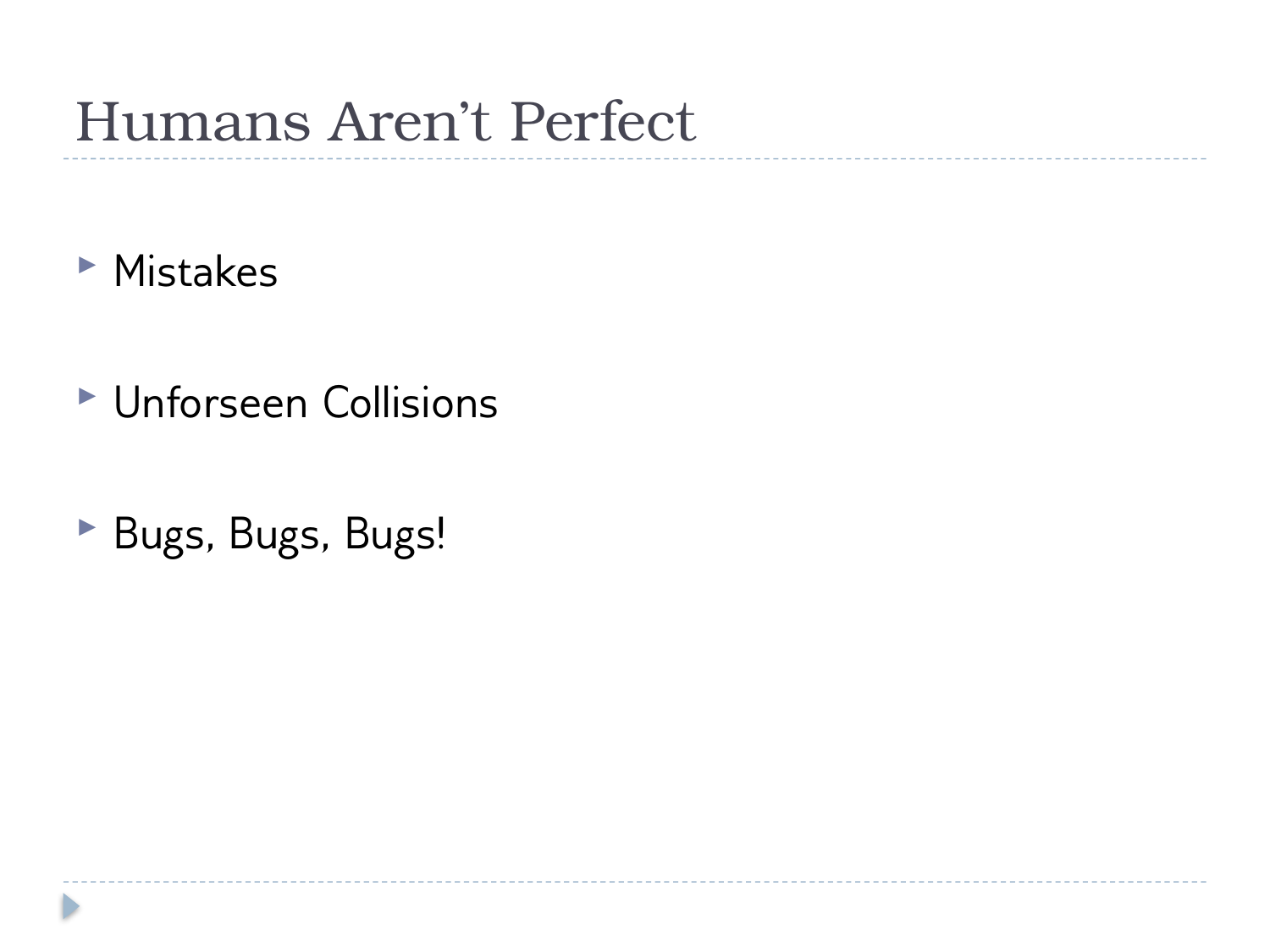

# Humans Aren’t Perfect

Mistakes

Unforseen Collisions

Bugs, Bugs, Bugs!